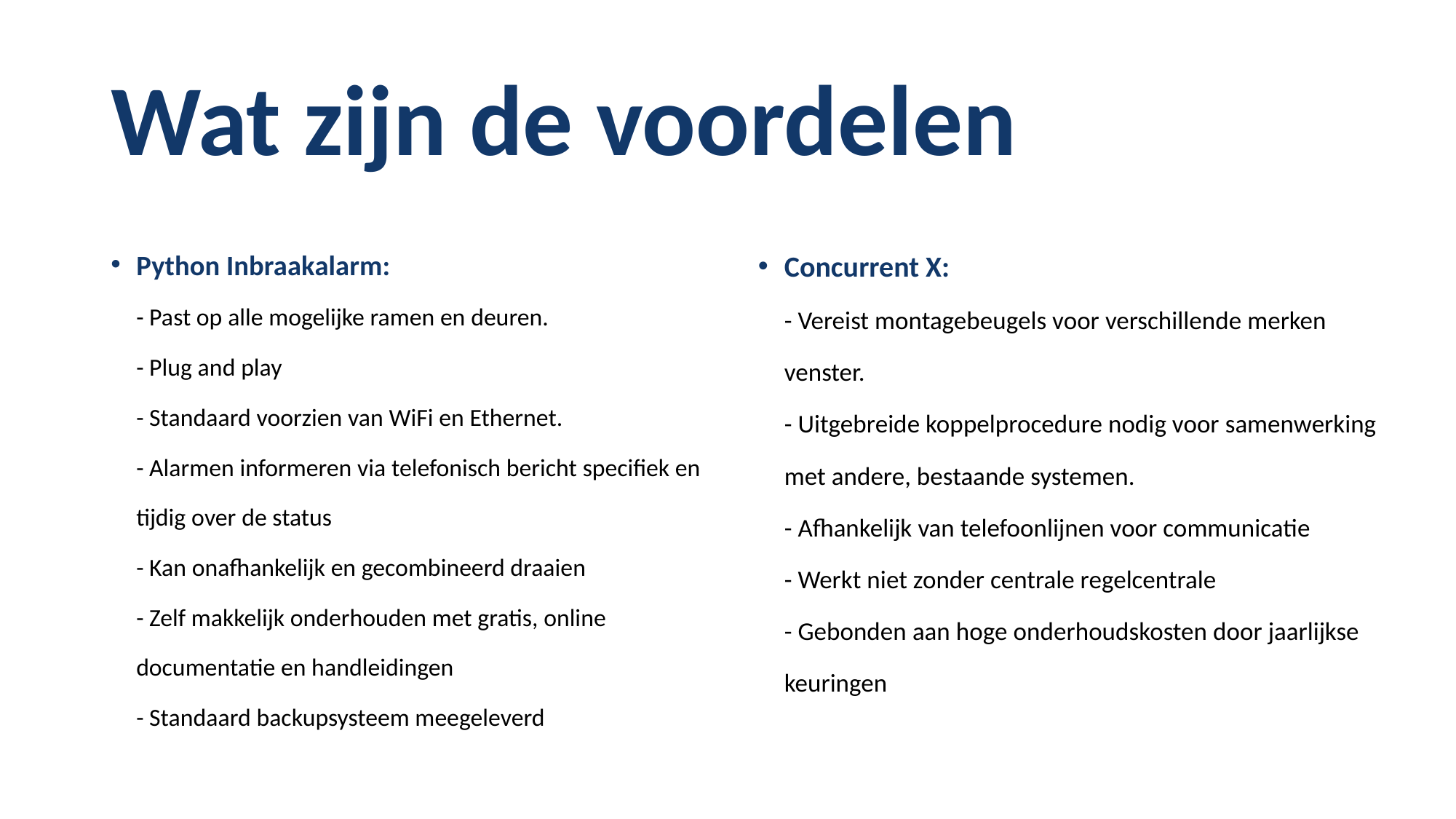

# Wat zijn de voordelen
Python Inbraakalarm:
- Past op alle mogelijke ramen en deuren.
- Plug and play
- Standaard voorzien van WiFi en Ethernet.
- Alarmen informeren via telefonisch bericht specifiek en tijdig over de status
- Kan onafhankelijk en gecombineerd draaien
- Zelf makkelijk onderhouden met gratis, online documentatie en handleidingen
- Standaard backupsysteem meegeleverd
Concurrent X:
- Vereist montagebeugels voor verschillende merken venster.
- Uitgebreide koppelprocedure nodig voor samenwerking met andere, bestaande systemen.
- Afhankelijk van telefoonlijnen voor communicatie
- Werkt niet zonder centrale regelcentrale
- Gebonden aan hoge onderhoudskosten door jaarlijkse keuringen